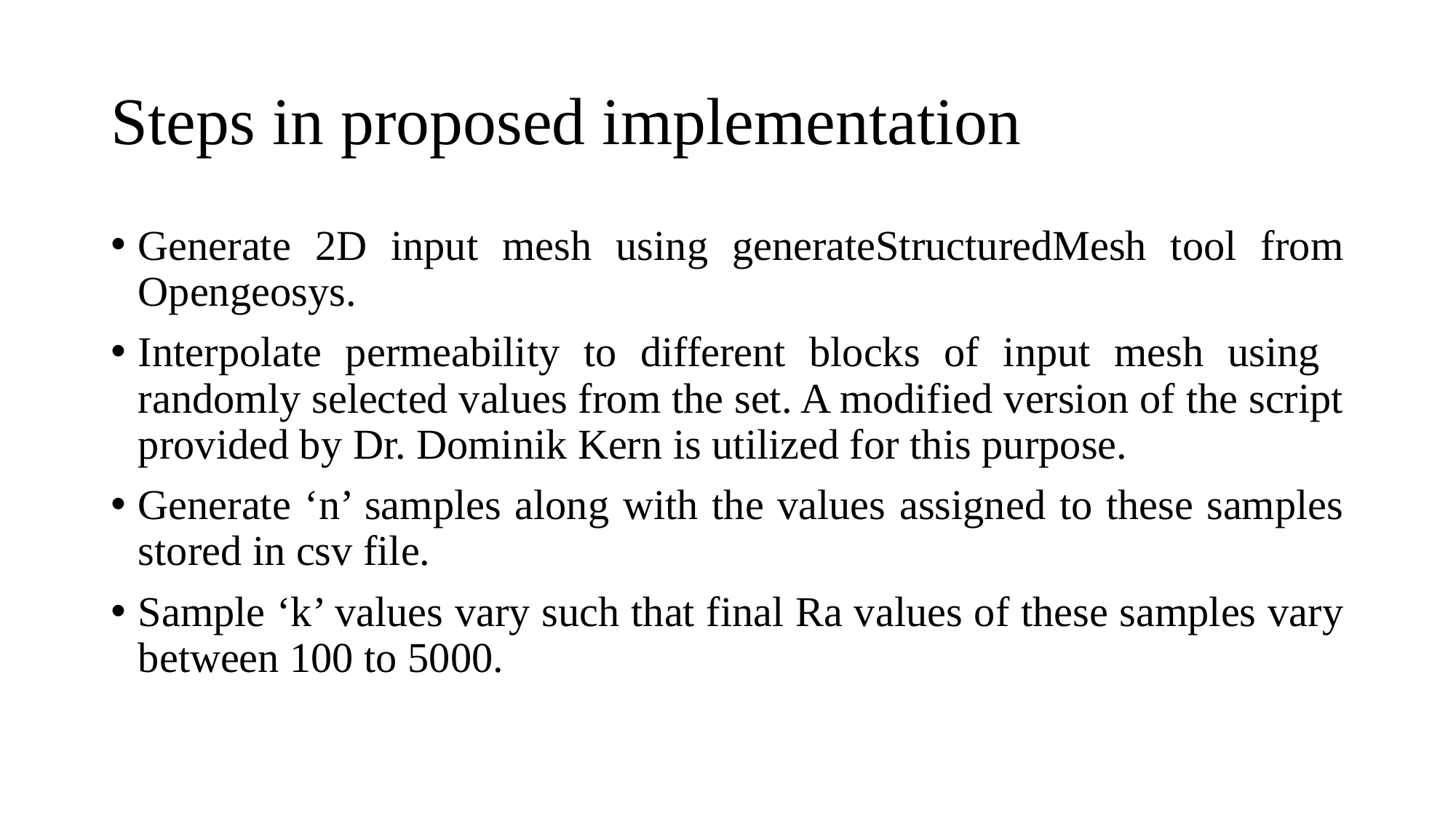

# Steps in proposed implementation
Generate 2D input mesh using generateStructuredMesh tool from Opengeosys.
Interpolate permeability to different blocks of input mesh using  randomly selected values from the set. A modified version of the script provided by Dr. Dominik Kern is utilized for this purpose.
Generate ‘n’ samples along with the values assigned to these samples stored in csv file.
Sample ‘k’ values vary such that final Ra values of these samples vary between 100 to 5000.